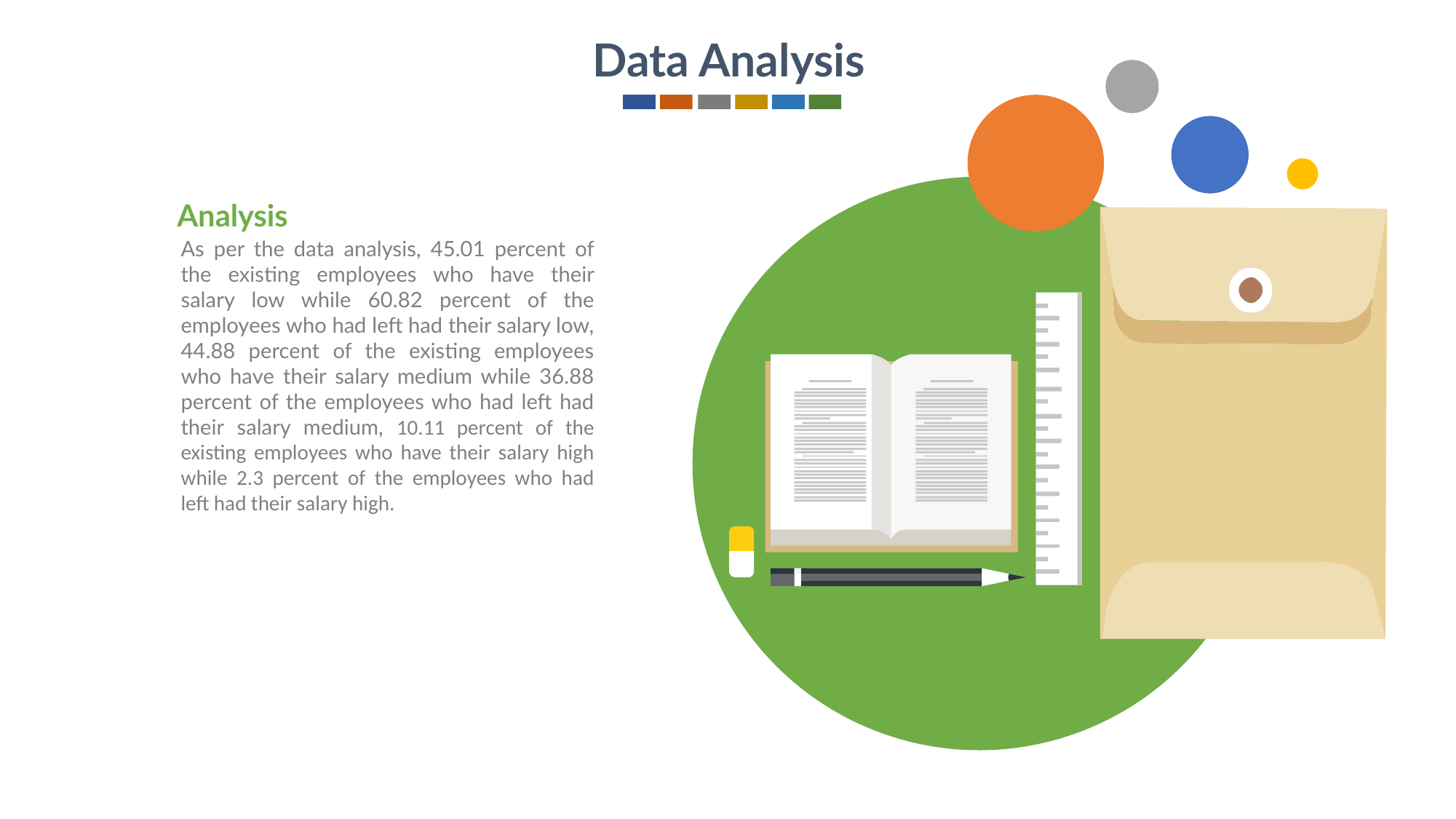

Data Analysis

Analysis
As per the data analysis, 45.01 percent of the existing employees who have their salary low while 60.82 percent of the employees who had left had their salary low, 44.88 percent of the existing employees who have their salary medium while 36.88 percent of the employees who had left had their salary medium, 10.11 percent of the existing employees who have their salary high while 2.3 percent of the employees who had left had their salary high.